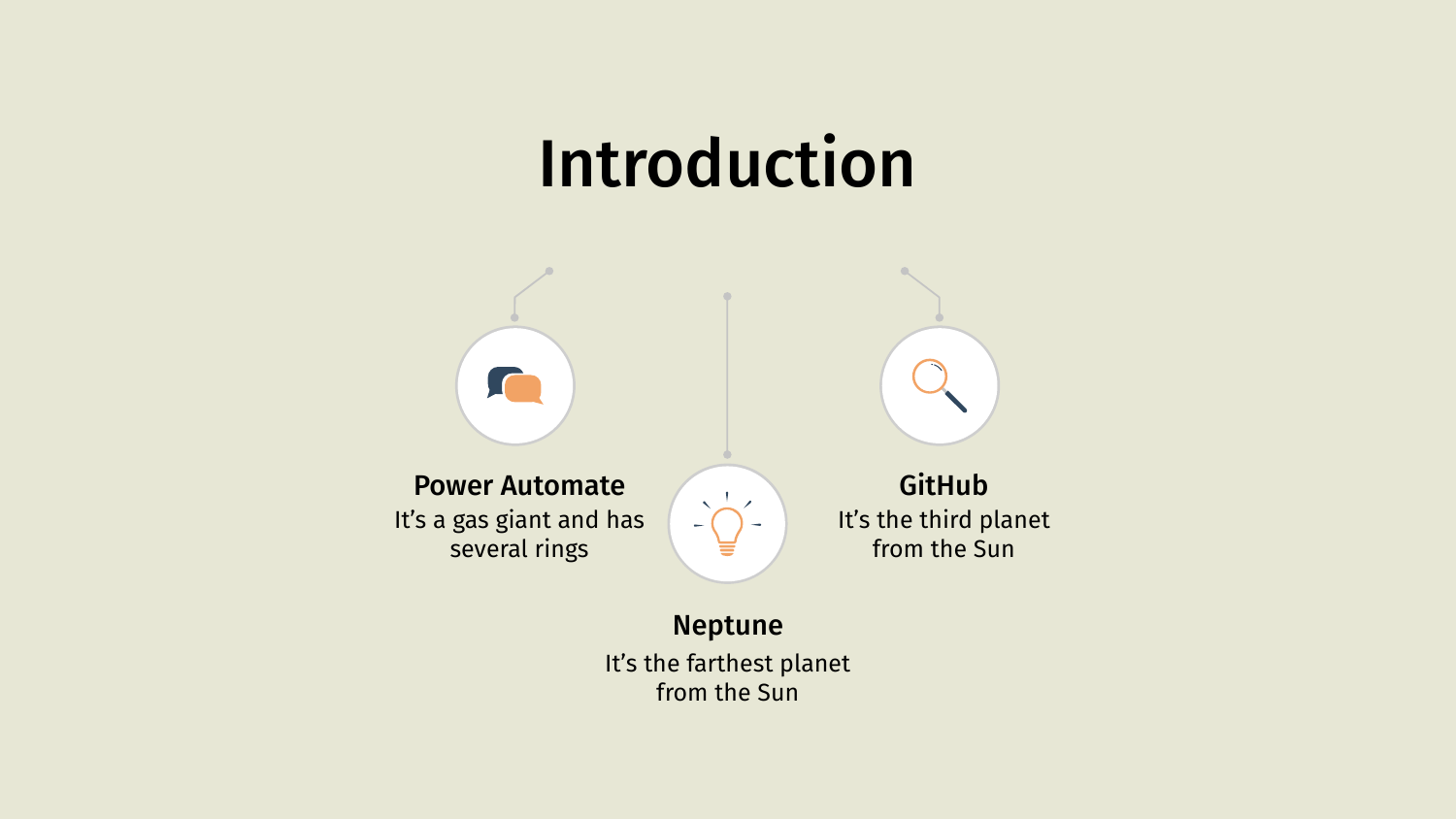

Introduction

GitHub
Power Automate
It’s the third planet from the Sun
It’s a gas giant and has several rings
Mercury
Neptune
It’s the farthest planet from the Sun